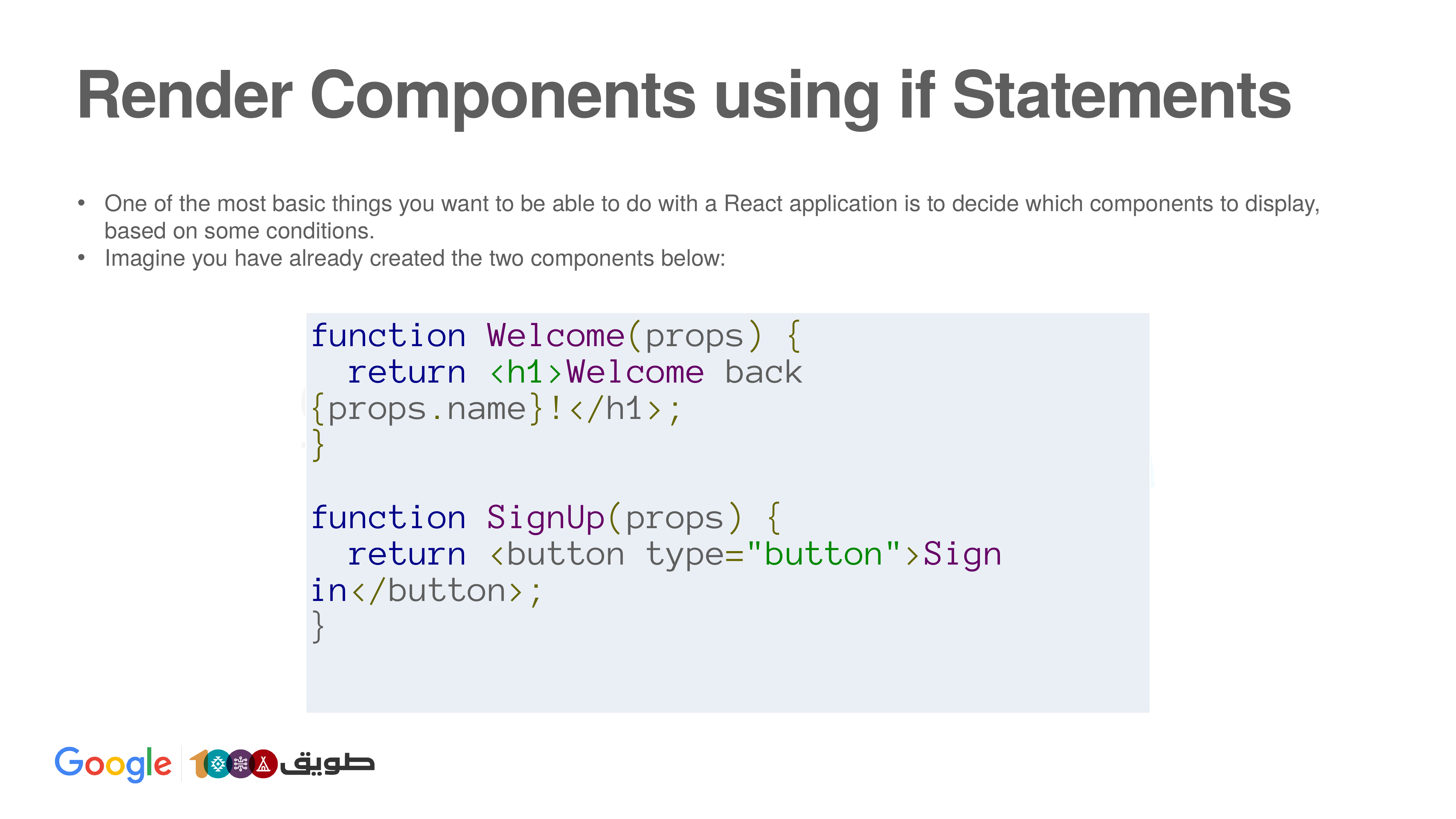

# Render Components using if Statements
One of the most basic things you want to be able to do with a React application is to decide which components to display, based on some conditions.
Imagine you have already created the two components below:
| function Welcome(props) { return <h1>Welcome back {props.name}!</h1>; } function SignUp(props) { return <button type="button">Sign in</button>; } |
| --- |